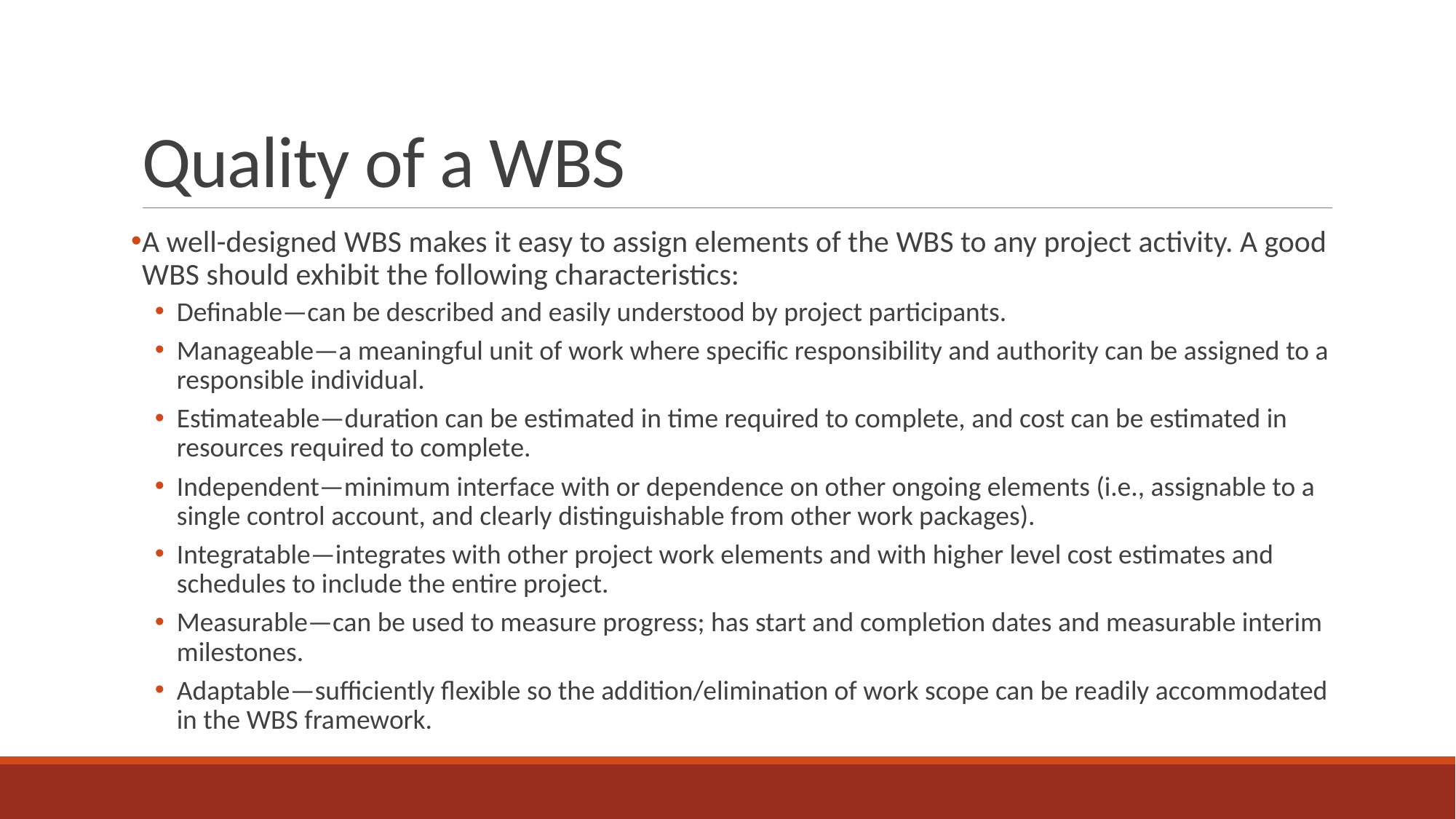

# Quality of a WBS
A well-designed WBS makes it easy to assign elements of the WBS to any project activity. A good WBS should exhibit the following characteristics:
Definable—can be described and easily understood by project participants.
Manageable—a meaningful unit of work where specific responsibility and authority can be assigned to a responsible individual.
Estimateable—duration can be estimated in time required to complete, and cost can be estimated in resources required to complete.
Independent—minimum interface with or dependence on other ongoing elements (i.e., assignable to a single control account, and clearly distinguishable from other work packages).
Integratable—integrates with other project work elements and with higher level cost estimates and schedules to include the entire project.
Measurable—can be used to measure progress; has start and completion dates and measurable interim milestones.
Adaptable—sufficiently flexible so the addition/elimination of work scope can be readily accommodated in the WBS framework.